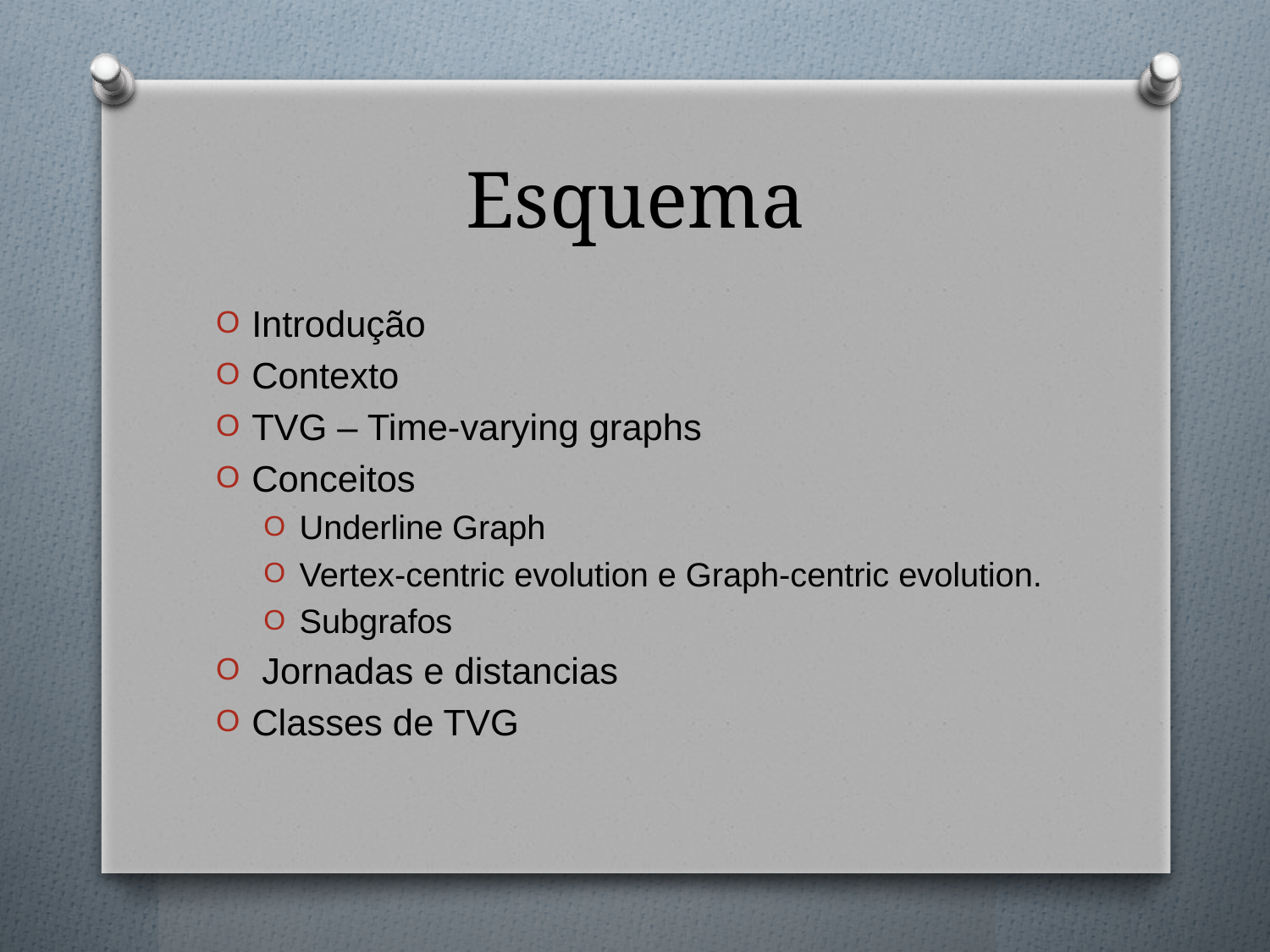

# Esquema
Introdução
Contexto
TVG – Time-varying graphs
Conceitos
Underline Graph
Vertex-centric evolution e Graph-centric evolution.
Subgrafos
 Jornadas e distancias
Classes de TVG